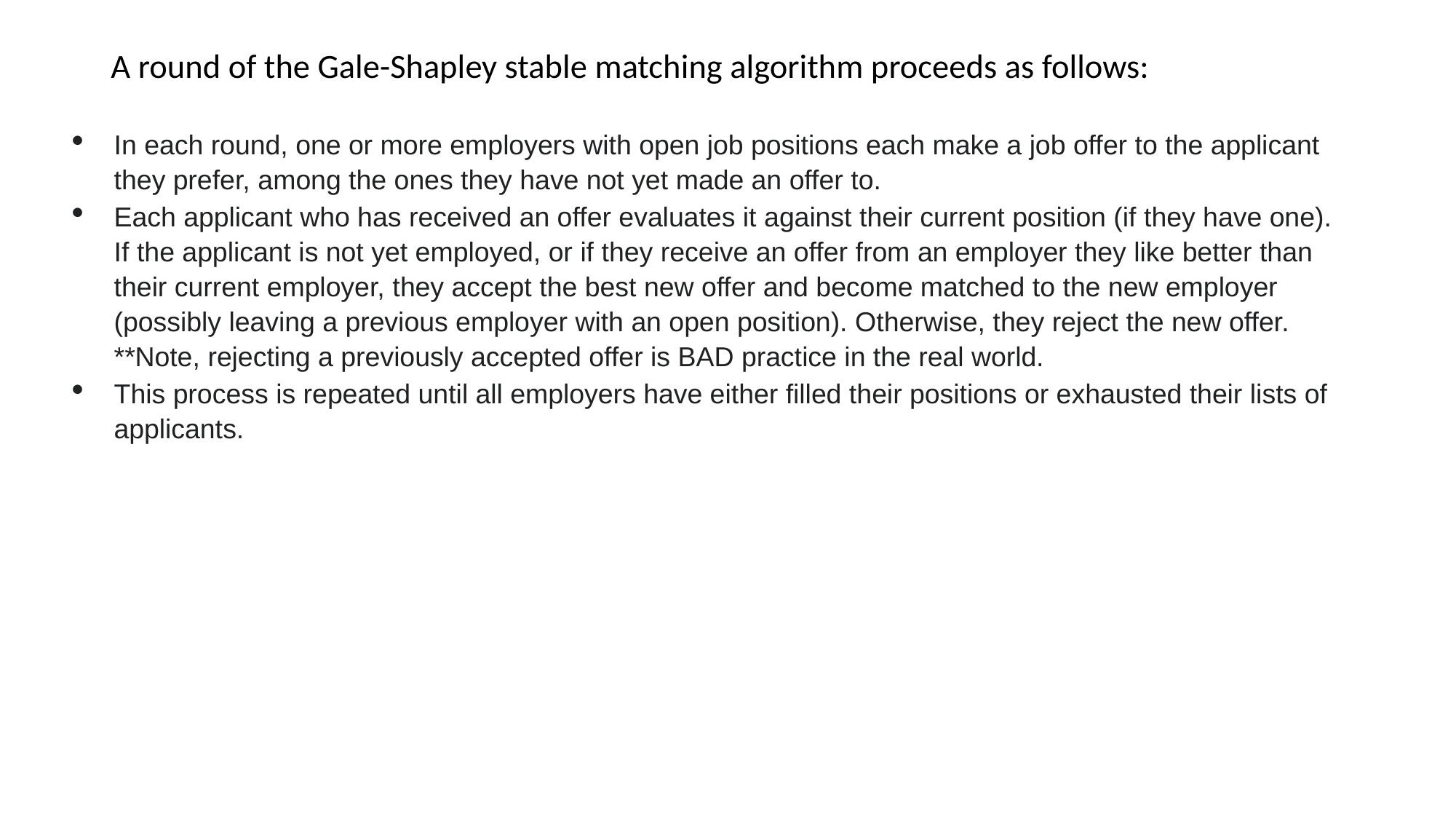

# A round of the Gale-Shapley stable matching algorithm proceeds as follows:
In each round, one or more employers with open job positions each make a job offer to the applicant they prefer, among the ones they have not yet made an offer to.
Each applicant who has received an offer evaluates it against their current position (if they have one). If the applicant is not yet employed, or if they receive an offer from an employer they like better than their current employer, they accept the best new offer and become matched to the new employer (possibly leaving a previous employer with an open position). Otherwise, they reject the new offer. **Note, rejecting a previously accepted offer is BAD practice in the real world.
This process is repeated until all employers have either filled their positions or exhausted their lists of applicants.